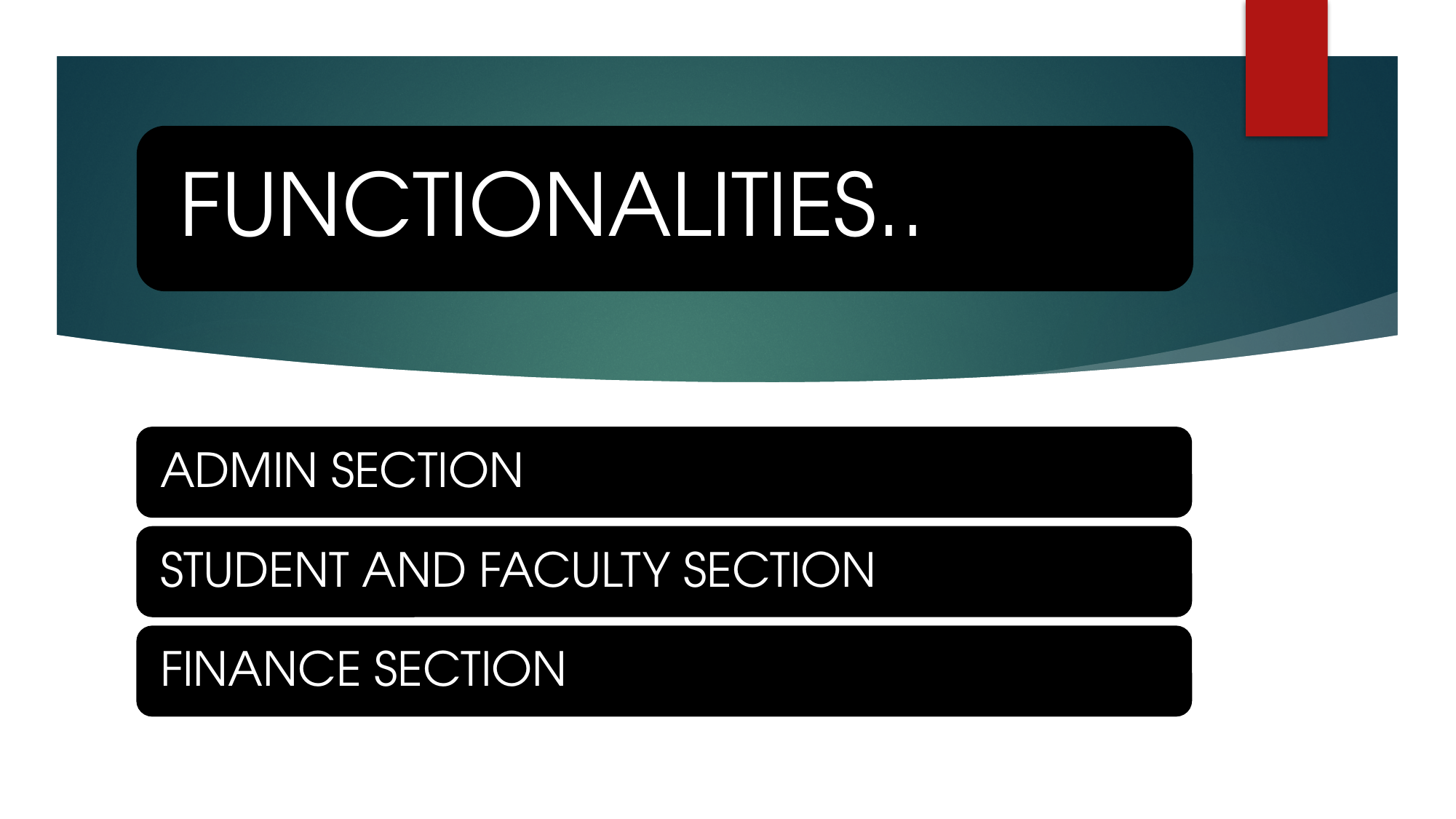

FUNCTIONALITIES..
ADMIN SECTION
STUDENT AND FACULTY SECTION
FINANCE SECTION